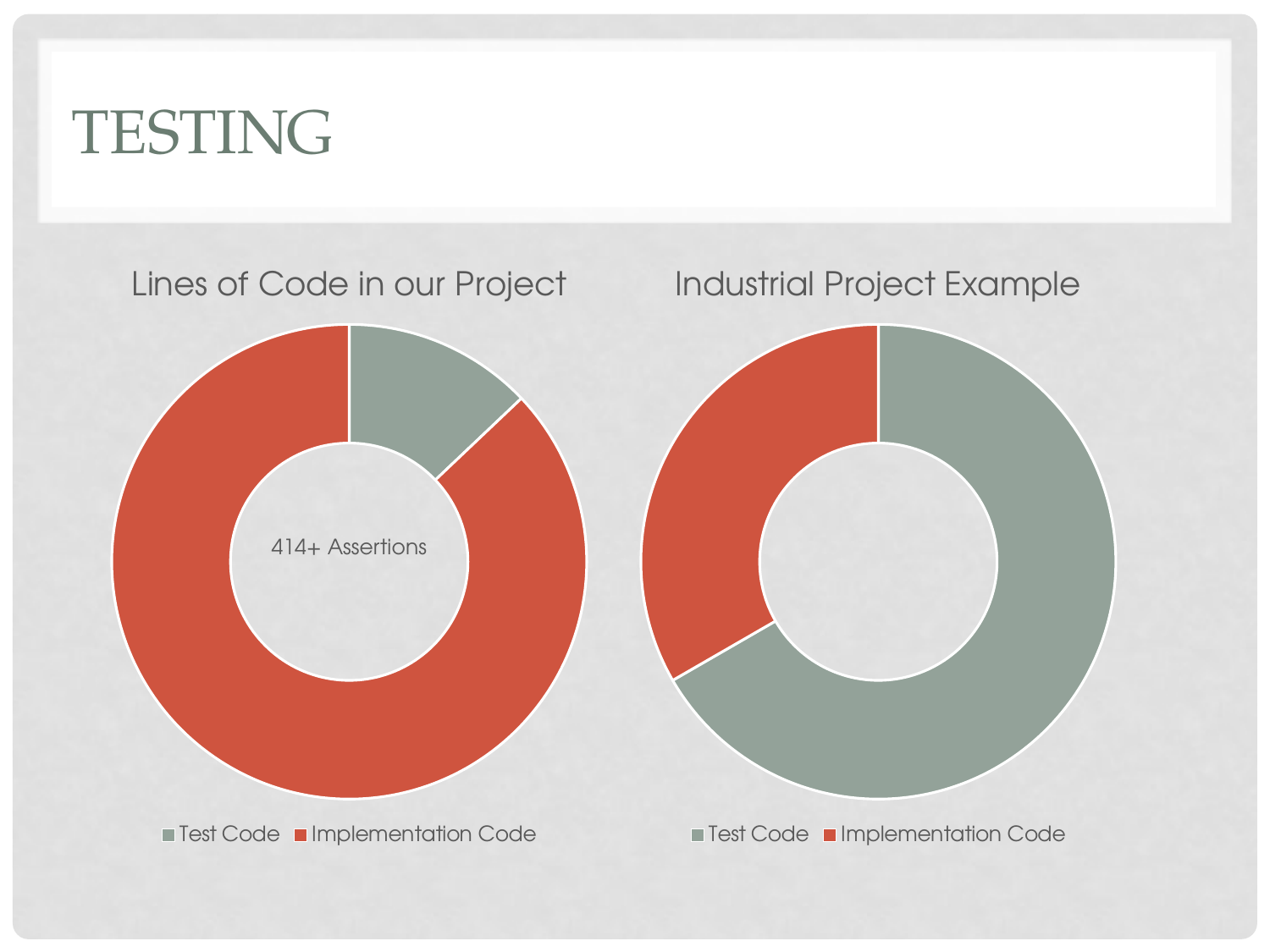

# Testing

### Chart: Lines of Code in our Project

| Category | Column1 |
|---|---|
| Test Code | 754.0 |
| Implementation Code | 5083.0 |

### Chart: Industrial Project Example

| Category | Column1 |
|---|---|
| Test Code | 200.0 |
| Implementation Code | 100.0 |
414+ Assertions